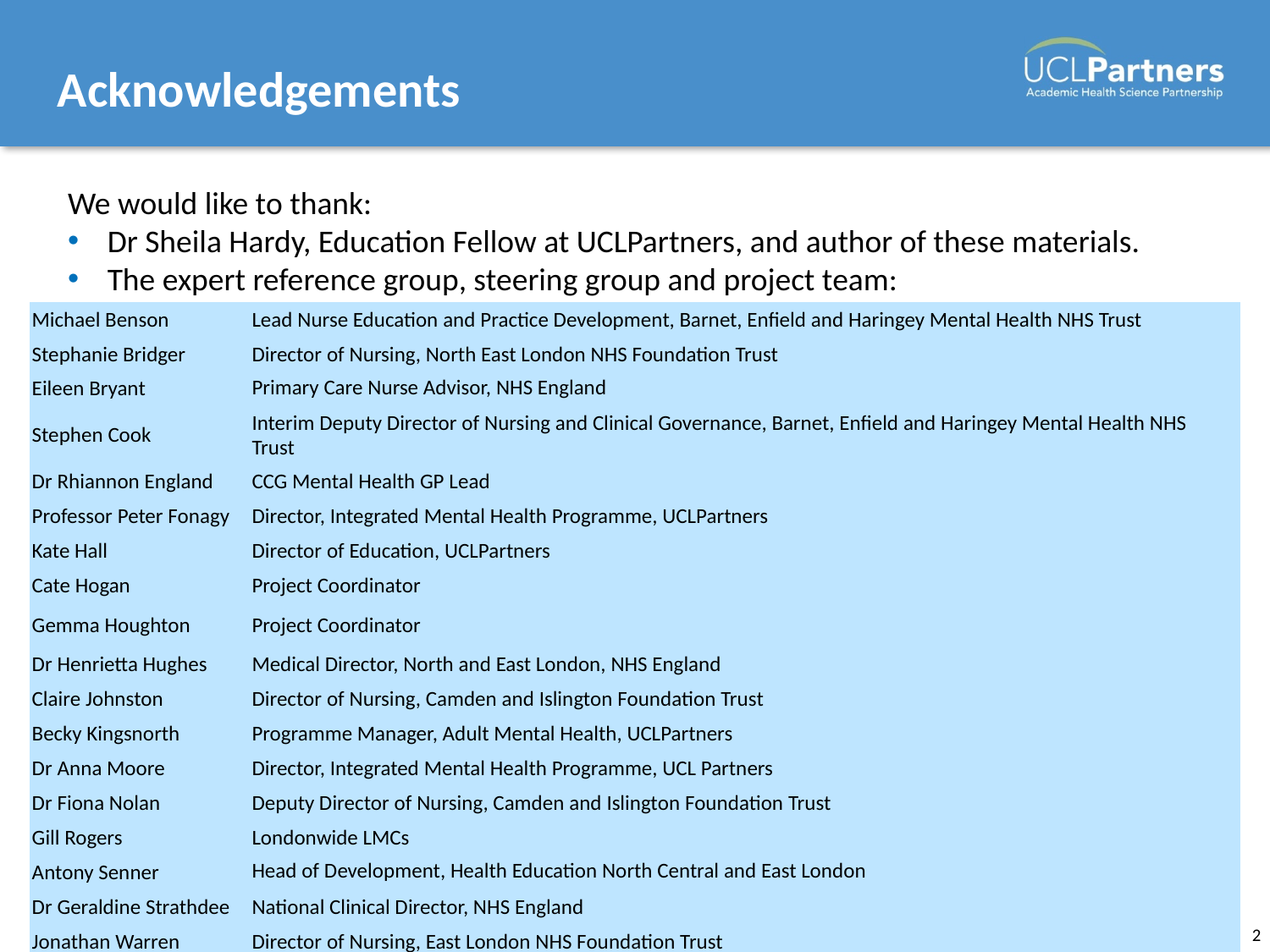

# Acknowledgements
We would like to thank:
Dr Sheila Hardy, Education Fellow at UCLPartners, and author of these materials.
The expert reference group, steering group and project team:
| Michael Benson | Lead Nurse Education and Practice Development, Barnet, Enfield and Haringey Mental Health NHS Trust |
| --- | --- |
| Stephanie Bridger | Director of Nursing, North East London NHS Foundation Trust |
| Eileen Bryant | Primary Care Nurse Advisor, NHS England |
| Stephen Cook | Interim Deputy Director of Nursing and Clinical Governance, Barnet, Enfield and Haringey Mental Health NHS Trust |
| Dr Rhiannon England | CCG Mental Health GP Lead |
| Professor Peter Fonagy | Director, Integrated Mental Health Programme, UCLPartners |
| Kate Hall | Director of Education, UCLPartners |
| Cate Hogan | Project Coordinator |
| Gemma Houghton | Project Coordinator |
| Dr Henrietta Hughes | Medical Director, North and East London, NHS England |
| Claire Johnston | Director of Nursing, Camden and Islington Foundation Trust |
| Becky Kingsnorth | Programme Manager, Adult Mental Health, UCLPartners |
| Dr Anna Moore | Director, Integrated Mental Health Programme, UCL Partners |
| Dr Fiona Nolan | Deputy Director of Nursing, Camden and Islington Foundation Trust |
| Gill Rogers | Londonwide LMCs |
| Antony Senner | Head of Development, Health Education North Central and East London |
| Dr Geraldine Strathdee | National Clinical Director, NHS England |
| Jonathan Warren | Director of Nursing, East London NHS Foundation Trust |
2